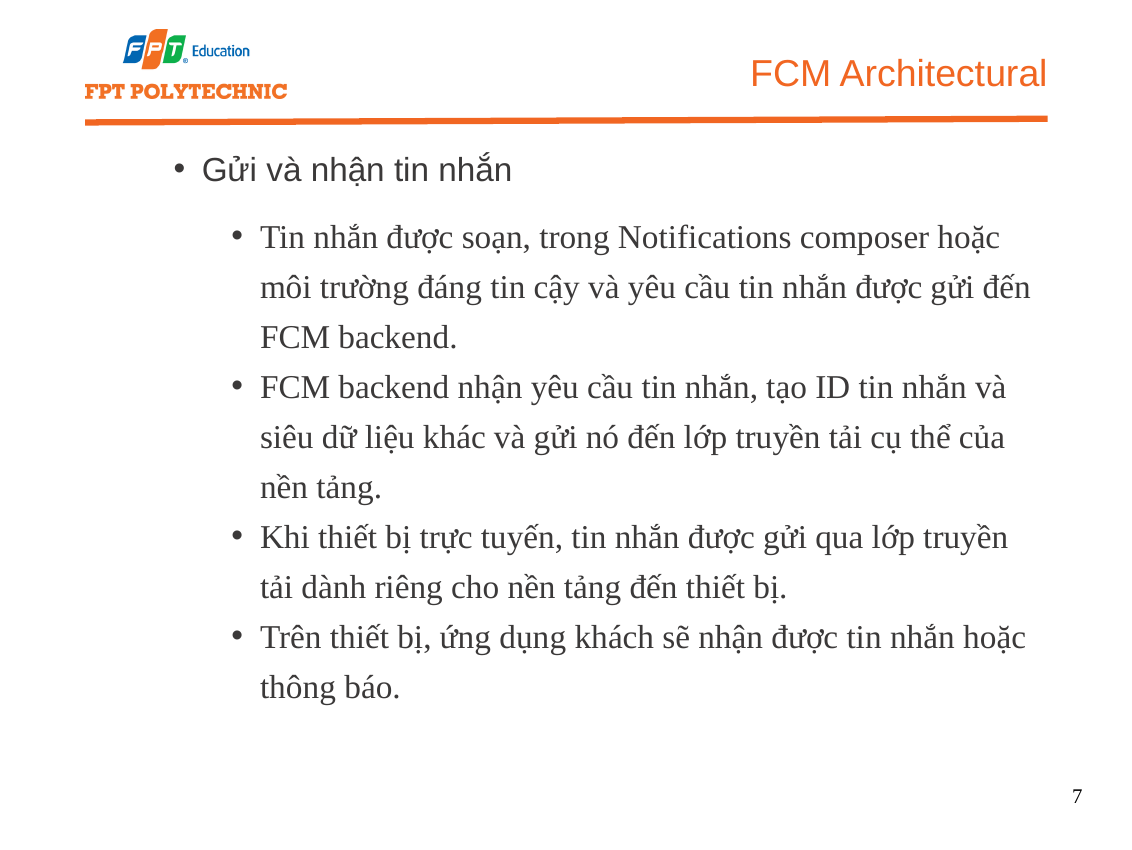

FCM Architectural

Gửi và nhận tin nhắn
Tin nhắn được soạn, trong Notifications composer hoặc môi trường đáng tin cậy và yêu cầu tin nhắn được gửi đến FCM backend.
FCM backend nhận yêu cầu tin nhắn, tạo ID tin nhắn và siêu dữ liệu khác và gửi nó đến lớp truyền tải cụ thể của nền tảng.
Khi thiết bị trực tuyến, tin nhắn được gửi qua lớp truyền tải dành riêng cho nền tảng đến thiết bị.
Trên thiết bị, ứng dụng khách sẽ nhận được tin nhắn hoặc thông báo.
7